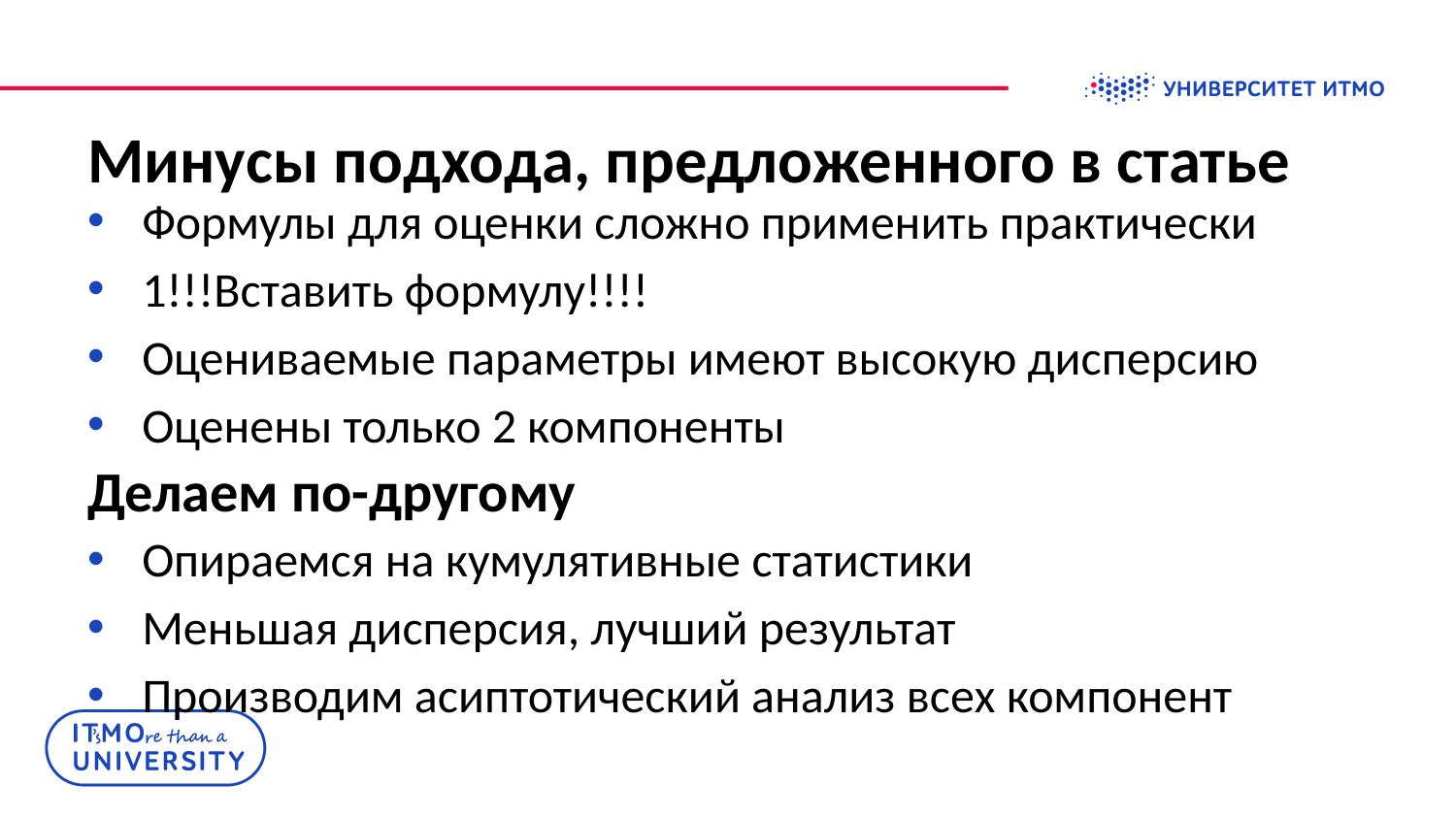

# Минусы подхода, предложенного в статье
Формулы для оценки сложно применить практически
1!!!Вставить формулу!!!!
Оцениваемые параметры имеют высокую дисперсию
Оценены только 2 компоненты
Делаем по-другому
Опираемся на кумулятивные статистики
Меньшая дисперсия, лучший результат
Производим асиптотический анализ всех компонент